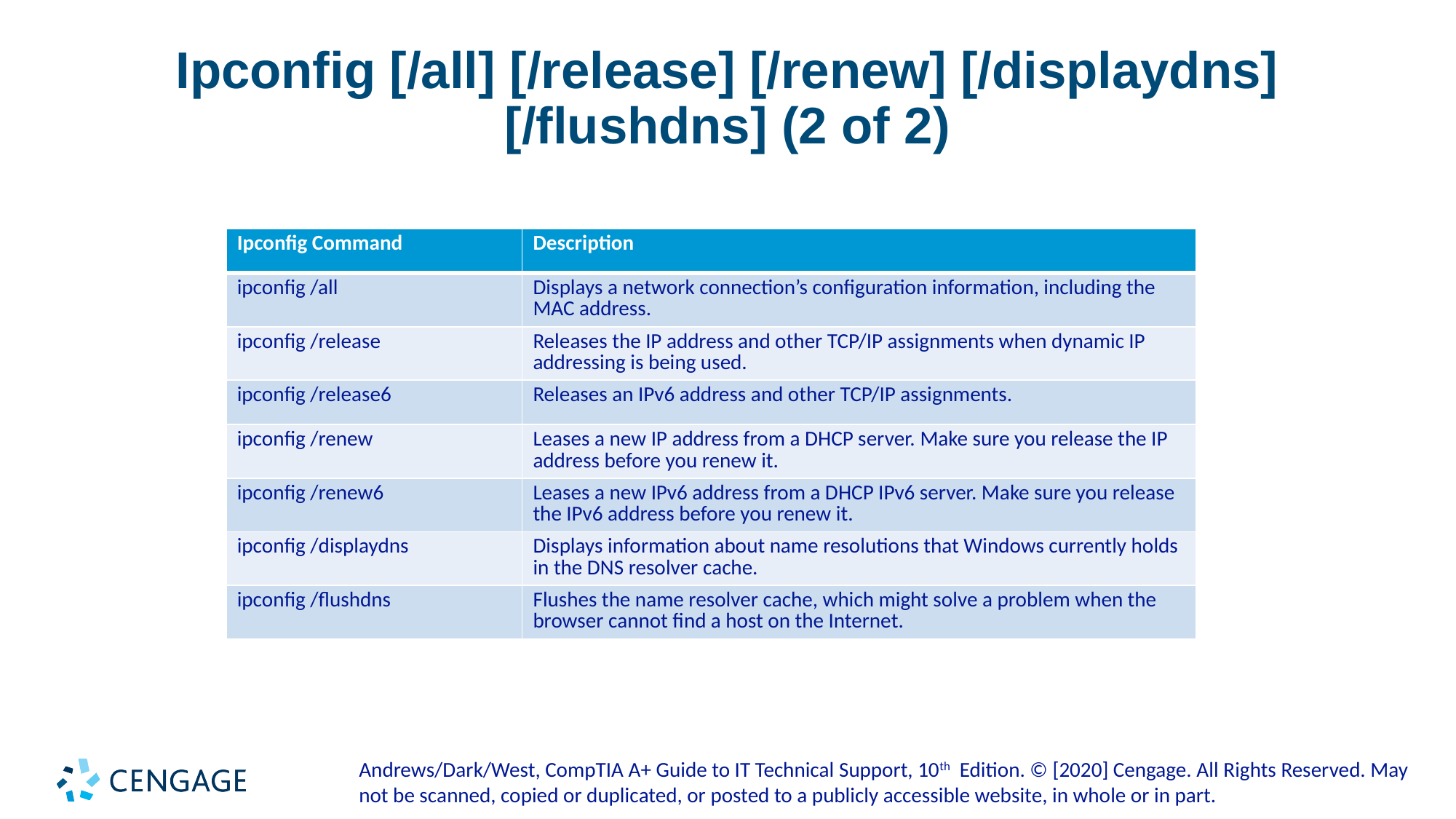

# Ipconfig [/all] [/release] [/renew] [/displaydns] [/flushdns] (2 of 2)
| Ipconfig Command | Description |
| --- | --- |
| ipconfig /all | Displays a network connection’s configuration information, including the MAC address. |
| ipconfig /release | Releases the IP address and other TCP/IP assignments when dynamic IP addressing is being used. |
| ipconfig /release6 | Releases an IPv6 address and other TCP/IP assignments. |
| ipconfig /renew | Leases a new IP address from a DHCP server. Make sure you release the IP address before you renew it. |
| ipconfig /renew6 | Leases a new IPv6 address from a DHCP IPv6 server. Make sure you release the IPv6 address before you renew it. |
| ipconfig /displaydns | Displays information about name resolutions that Windows currently holds in the DNS resolver cache. |
| ipconfig /flushdns | Flushes the name resolver cache, which might solve a problem when the browser cannot find a host on the Internet. |